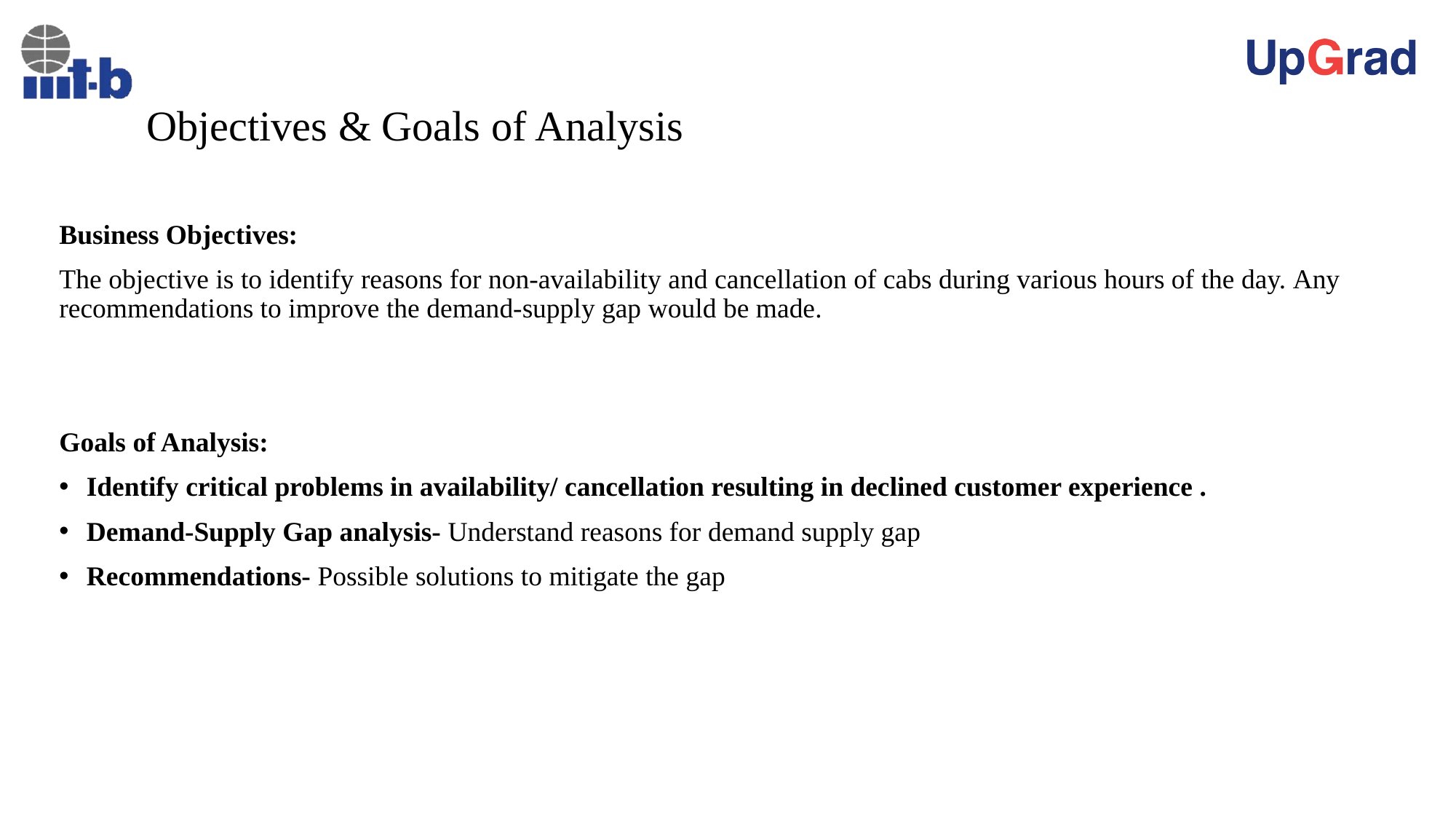

# Objectives & Goals of Analysis

Business Objectives:
The objective is to identify reasons for non-availability and cancellation of cabs during various hours of the day. Any recommendations to improve the demand-supply gap would be made.

Goals of Analysis:
Identify critical problems in availability/ cancellation resulting in declined customer experience .
Demand-Supply Gap analysis- Understand reasons for demand supply gap
Recommendations- Possible solutions to mitigate the gap